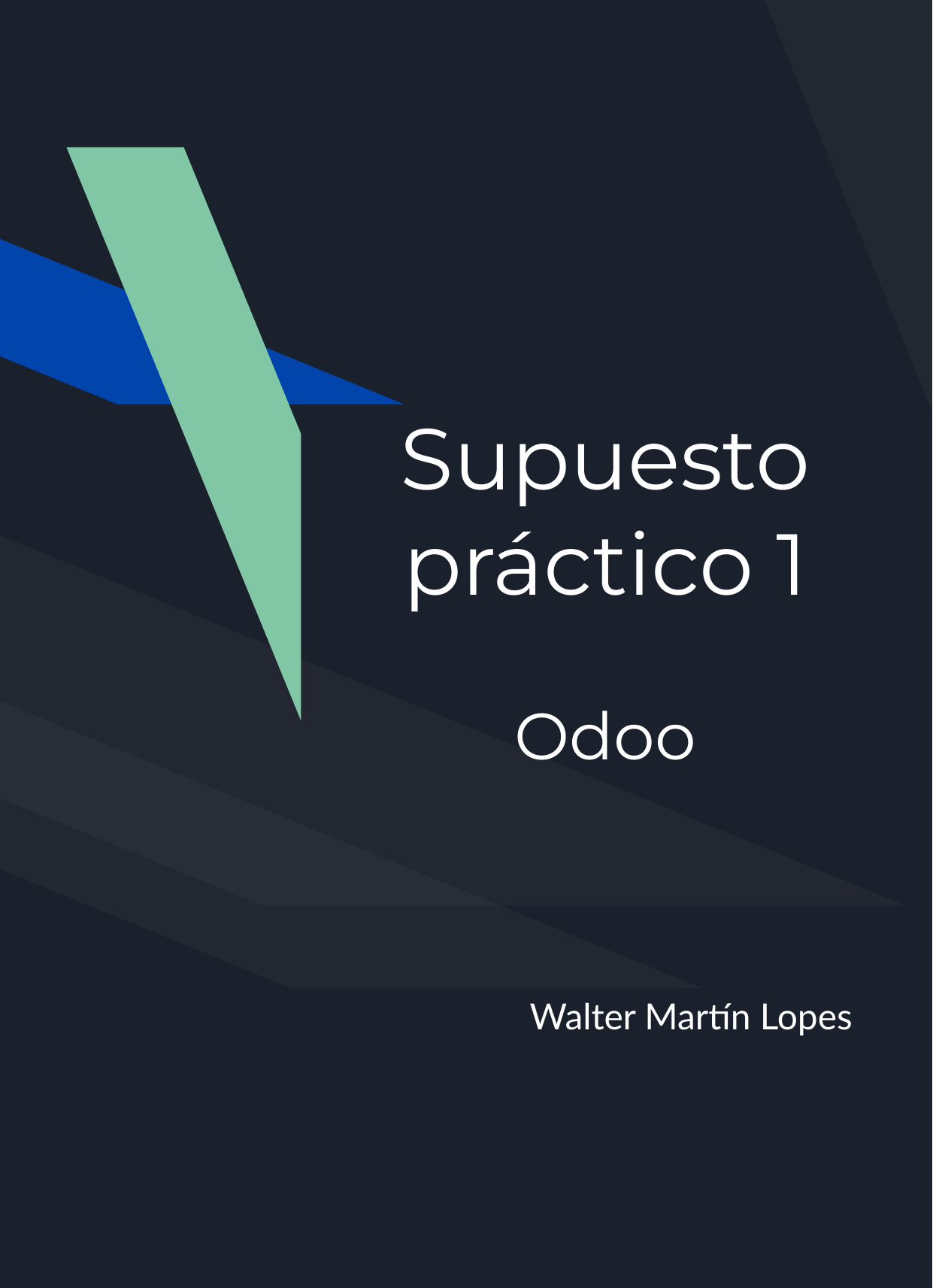

# Supuesto práctico 1

Odoo
Walter Martín Lopes